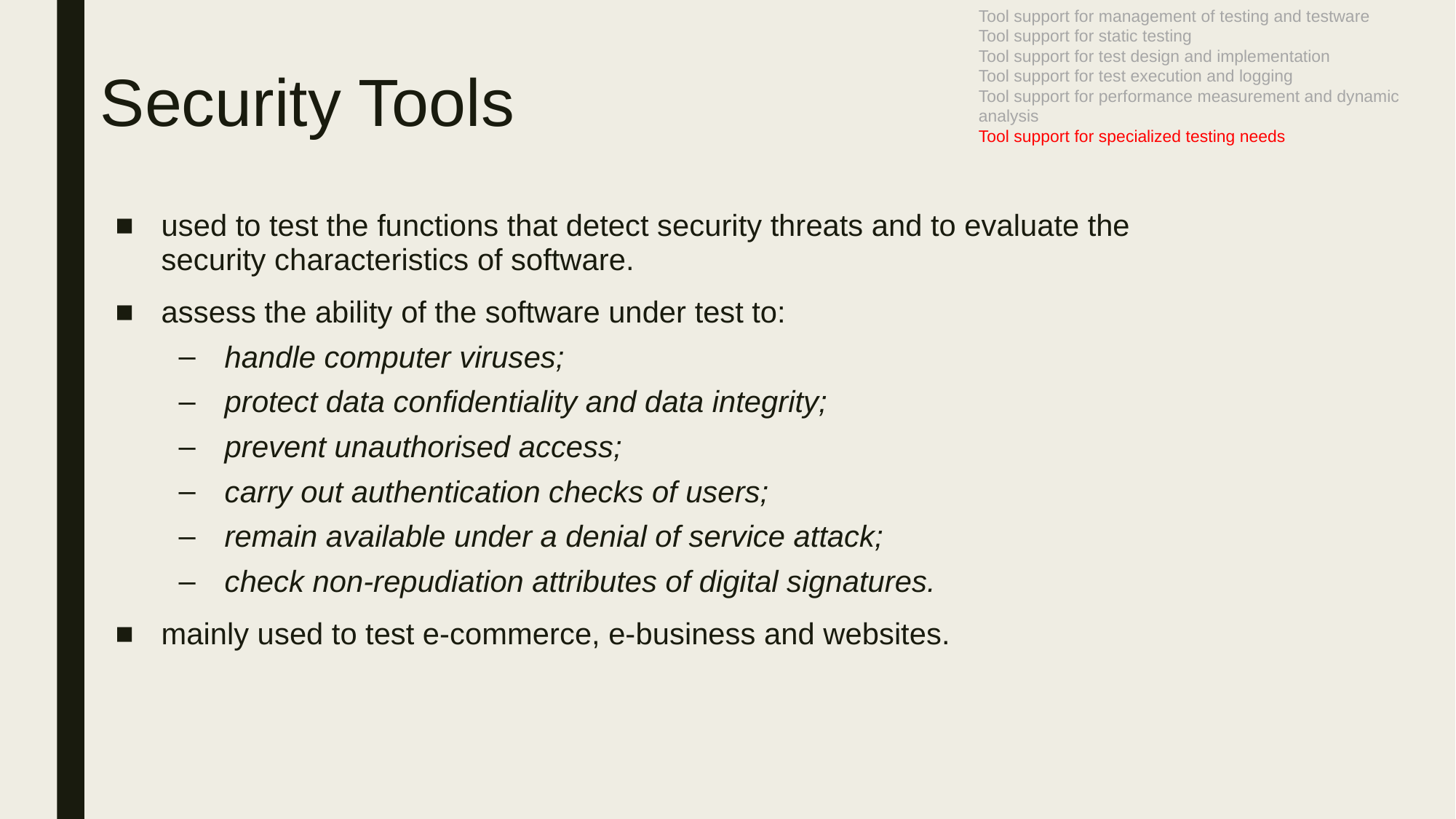

Tool support for management of testing and testware
Tool support for static testing
Tool support for test design and implementation
Tool support for test execution and logging
Tool support for performance measurement and dynamic analysis
Tool support for specialized testing needs

# Security Tools
used to test the functions that detect security threats and to evaluate the security characteristics of software.
assess the ability of the software under test to:
handle computer viruses;
protect data confidentiality and data integrity;
prevent unauthorised access;
carry out authentication checks of users;
remain available under a denial of service attack;
check non-repudiation attributes of digital signatures.
mainly used to test e-commerce, e-business and websites.